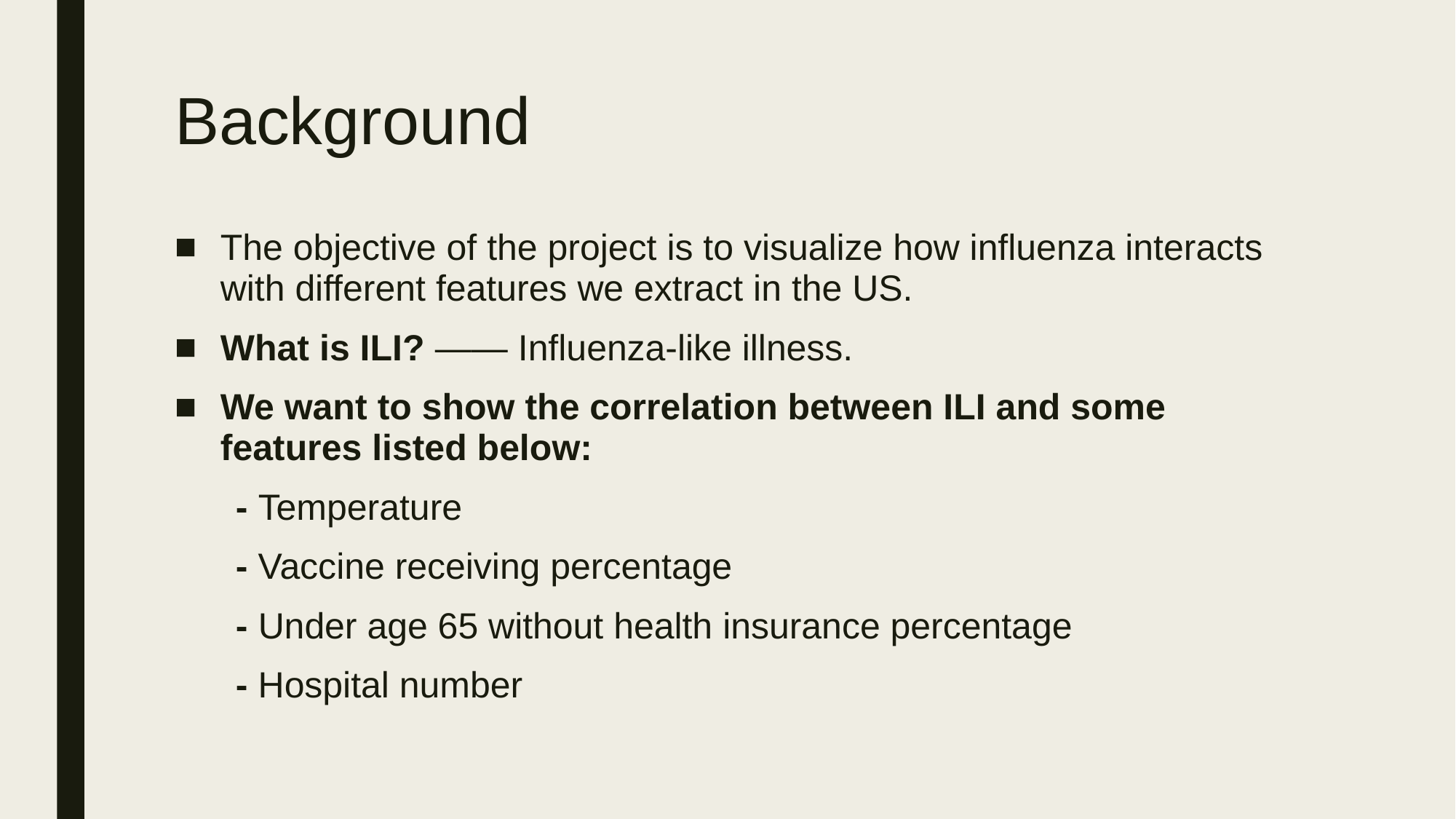

# Background
The objective of the project is to visualize how influenza interacts with different features we extract in the US.
What is ILI? —— Influenza-like illness.
We want to show the correlation between ILI and some features listed below:
      - Temperature
      - Vaccine receiving percentage
      - Under age 65 without health insurance percentage
      - Hospital number